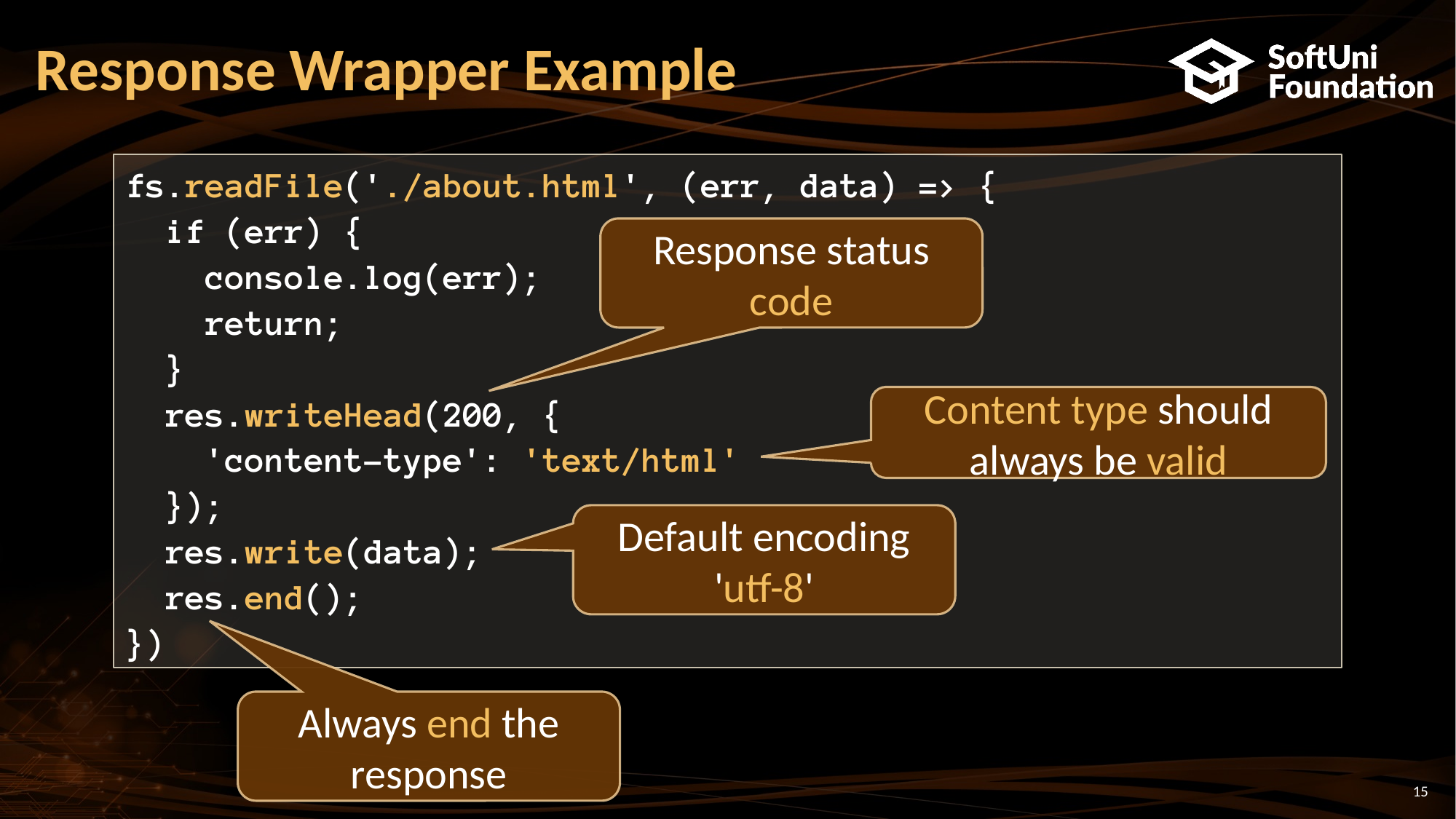

# Response Wrapper Example
fs.readFile('./about.html', (err, data) => {
  if (err) {
    console.log(err);
    return;
  }
  res.writeHead(200, {
    'content-type': 'text/html'
  });
  res.write(data);
  res.end();
})
Response status code
Content type should always be valid
Default encoding 'utf-8'
Always end the response
15